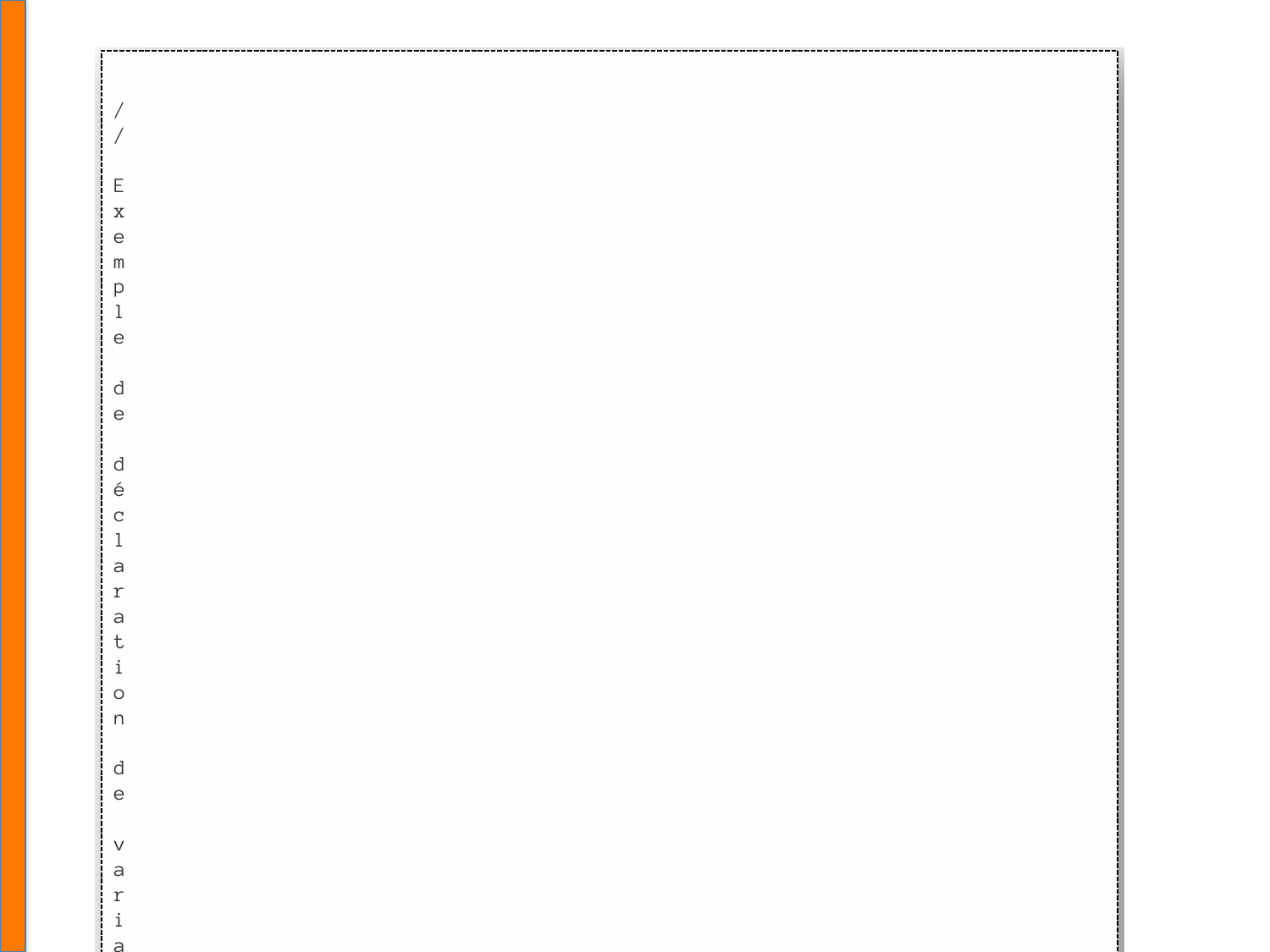

/
/

E
x
e
m
p
l
e

d
e

d
é
c
l
a
r
a
t
i
o
n

d
e

v
a
r
i
a
b
l
e
s

i
n
t

a
g
e

=

2
5
;

d
o
u
b
l
e

s
a
l
a
r
y

=

5
0
0
0
0
.
5
0
;

b
o
o
l
e
a
n

i
s
E
m
p
l
o
y
e
d

=

t
r
u
e
;

S
t
r
i
n
g

n
a
m
e

=

"
J
o
h
n

D
o
e
"
;

/
/

E
x
e
m
p
l
e

d
'
u
t
i
l
i
s
a
t
i
o
n

d
'
o
p
é
r
a
t
e
u
r
s

i
n
t

s
u
m

=

1
0

+

2
0
;

b
o
o
l
e
a
n

i
s
A
d
u
l
t

=

a
g
e

>
=

1
8
;

b
o
o
l
e
a
n

c
a
n
V
o
t
e

=

i
s
A
d
u
l
t

&
&

i
s
E
m
p
l
o
y
e
d
;